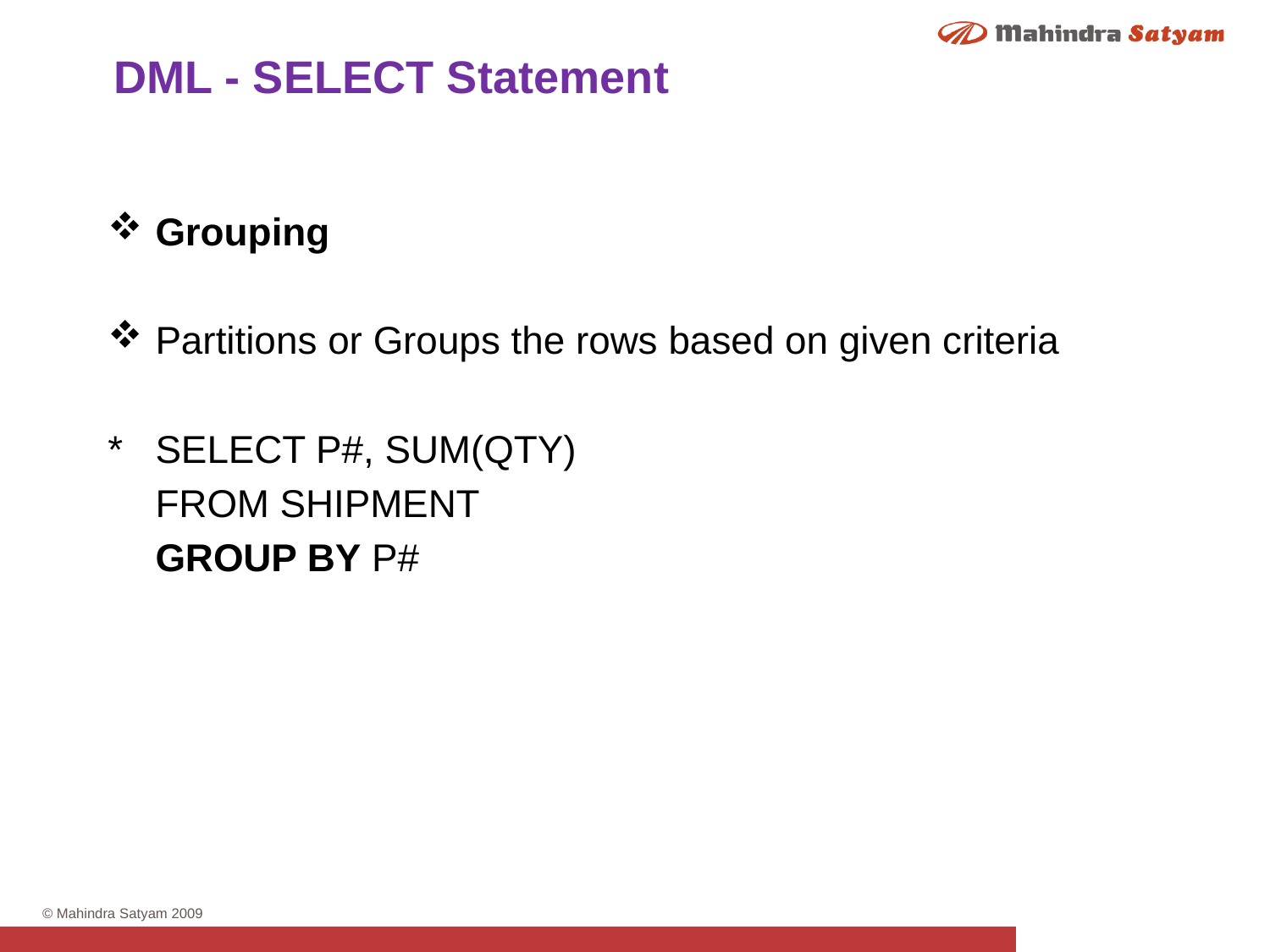

DML - SELECT Statement
Grouping

Partitions or Groups the rows based on given criteria

*	SELECT P#, SUM(QTY)
	FROM SHIPMENT
	GROUP BY P#